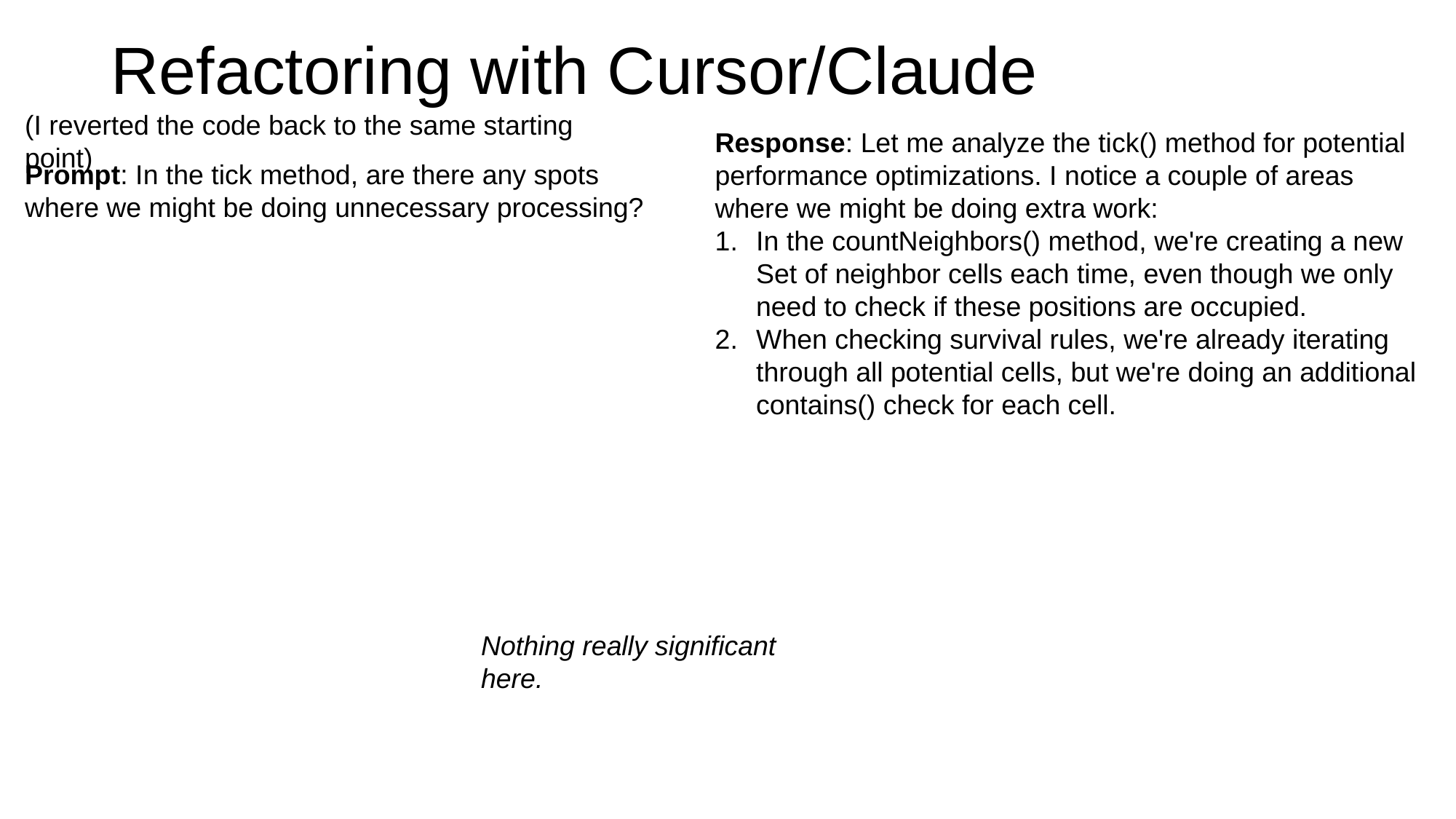

# Refactoring with Cursor/Claude
(I reverted the code back to the same starting point)
Response: Let me analyze the tick() method for potential performance optimizations. I notice a couple of areas where we might be doing extra work:
In the countNeighbors() method, we're creating a new Set of neighbor cells each time, even though we only need to check if these positions are occupied.
When checking survival rules, we're already iterating through all potential cells, but we're doing an additional contains() check for each cell.
Prompt: In the tick method, are there any spots where we might be doing unnecessary processing?
Nothing really significant here.